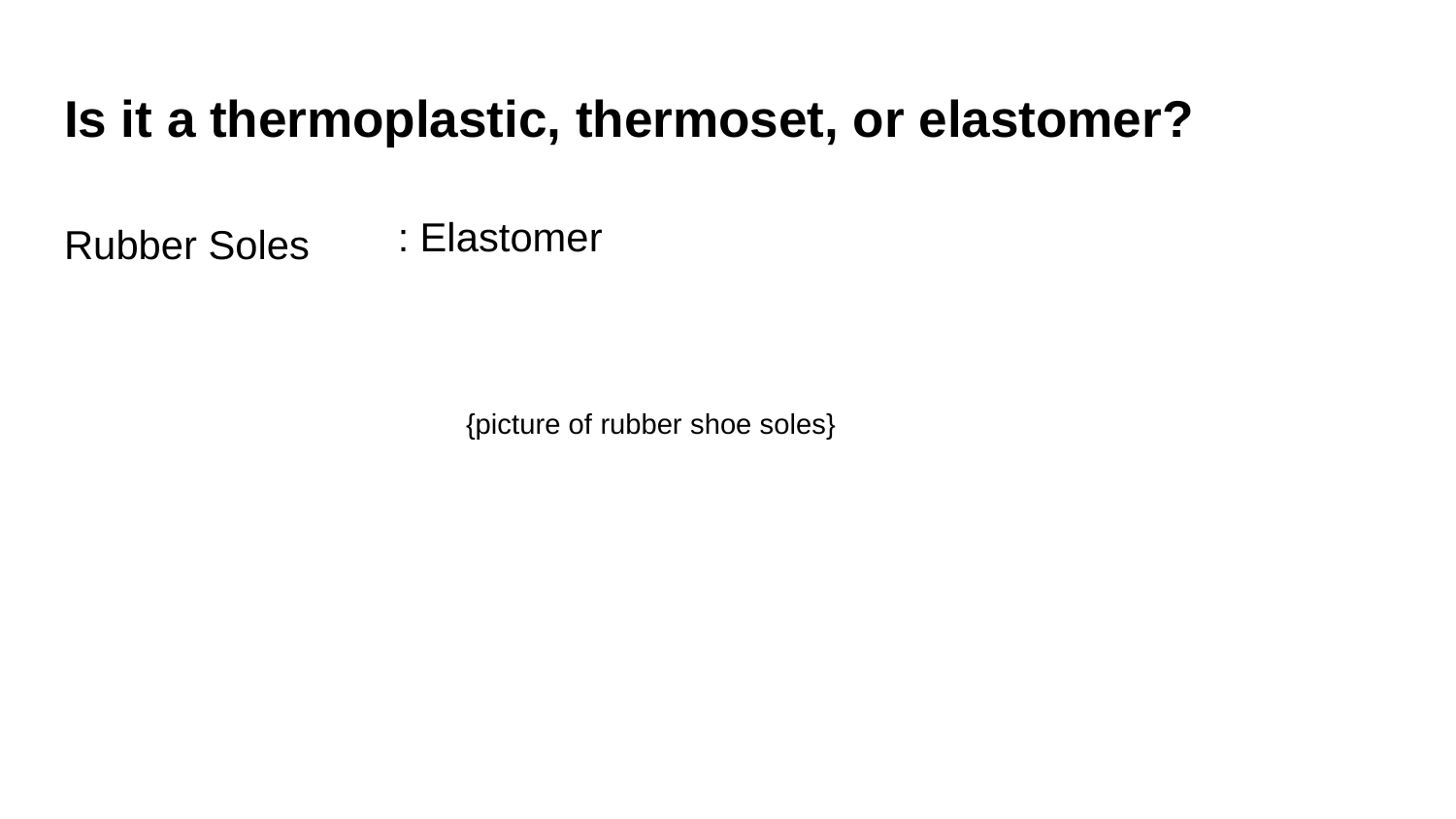

# Is it a thermoplastic, thermoset, or elastomer?
Rubber Soles
: Elastomer
{picture of rubber shoe soles}